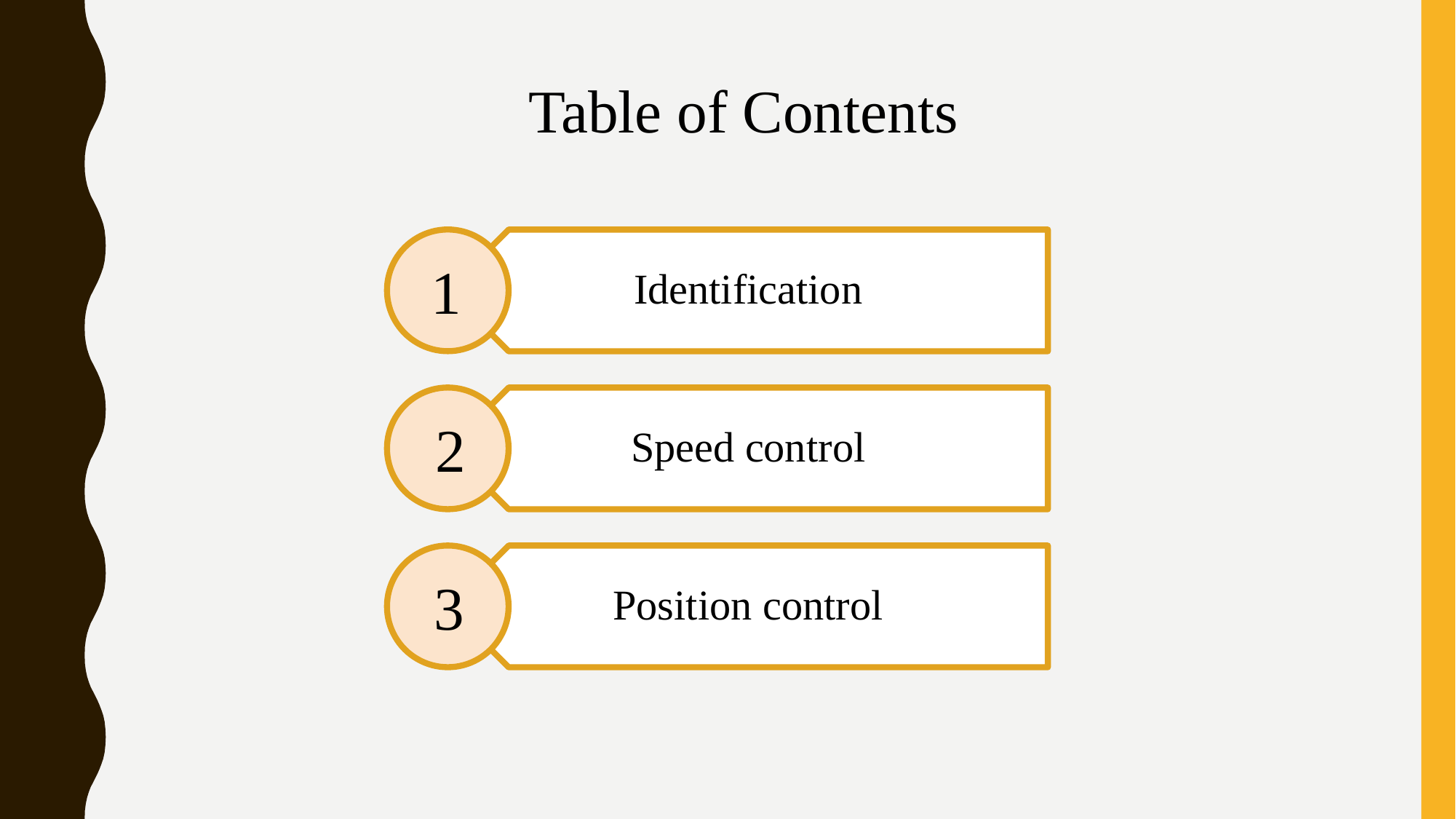

Table of Contents
Identification
Speed control
Position control
1
2
3